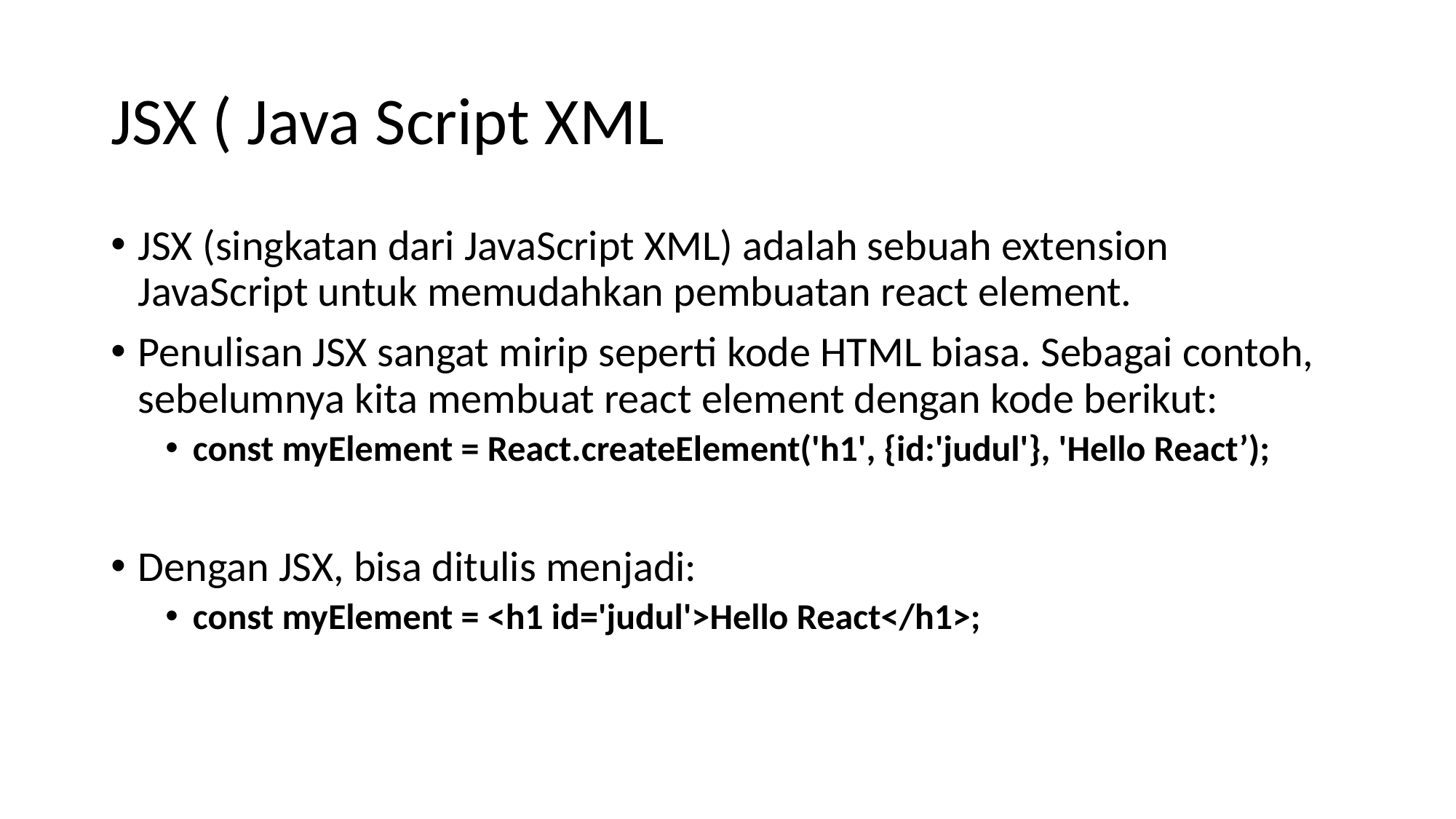

# JSX ( Java Script XML
JSX (singkatan dari JavaScript XML) adalah sebuah extension JavaScript untuk memudahkan pembuatan react element.
Penulisan JSX sangat mirip seperti kode HTML biasa. Sebagai contoh, sebelumnya kita membuat react element dengan kode berikut:
const myElement = React.createElement('h1', {id:'judul'}, 'Hello React’);

Dengan JSX, bisa ditulis menjadi:
const myElement = <h1 id='judul'>Hello React</h1>;